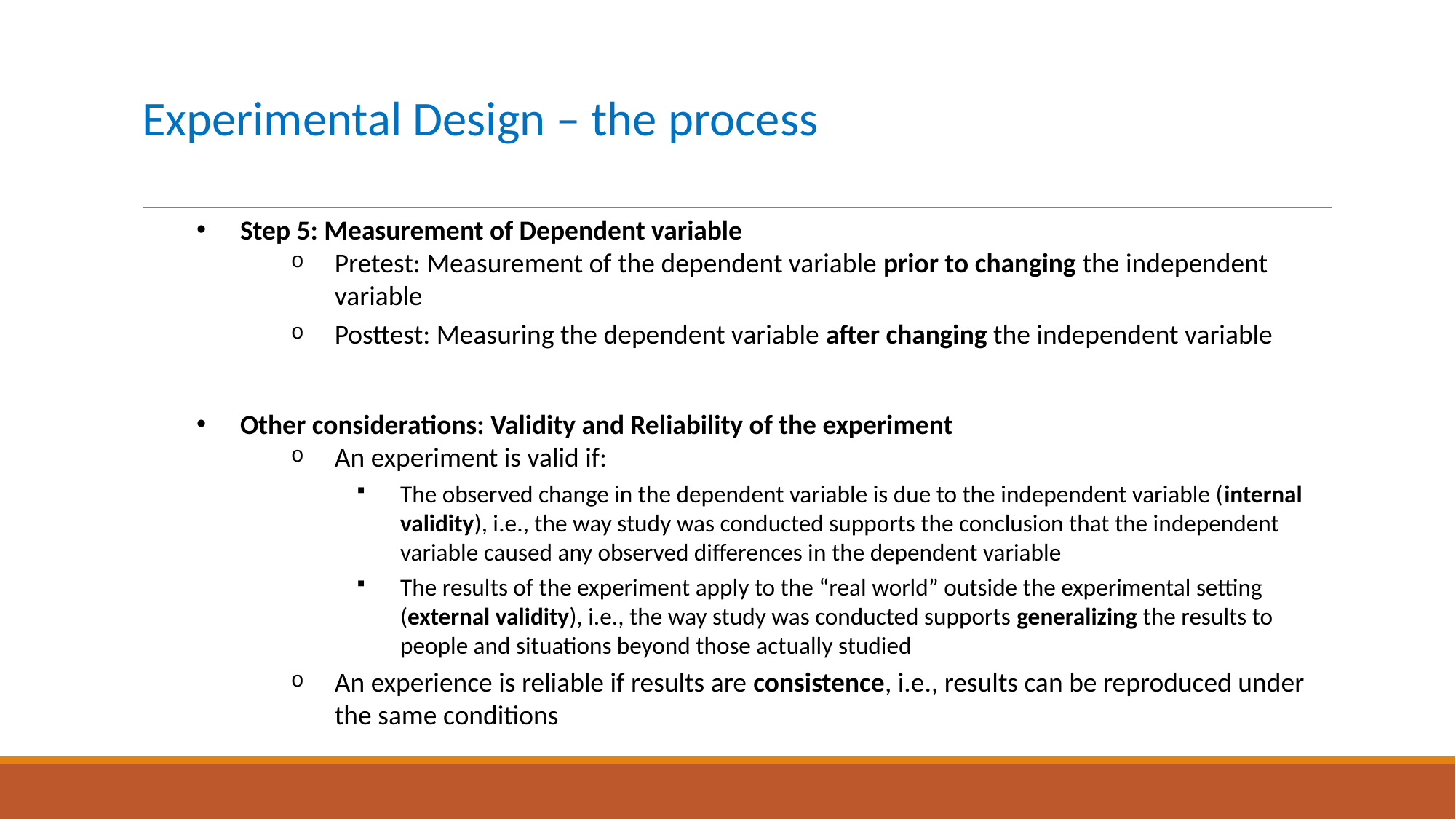

# Experimental Design – the process
Step 5: Measurement of Dependent variable
Pretest: Measurement of the dependent variable prior to changing the independent variable
Posttest: Measuring the dependent variable after changing the independent variable

Other considerations: Validity and Reliability of the experiment
An experiment is valid if:
The observed change in the dependent variable is due to the independent variable (internal validity), i.e., the way study was conducted supports the conclusion that the independent variable caused any observed differences in the dependent variable
The results of the experiment apply to the “real world” outside the experimental setting (external validity), i.e., the way study was conducted supports generalizing the results to people and situations beyond those actually studied
An experience is reliable if results are consistence, i.e., results can be reproduced under the same conditions